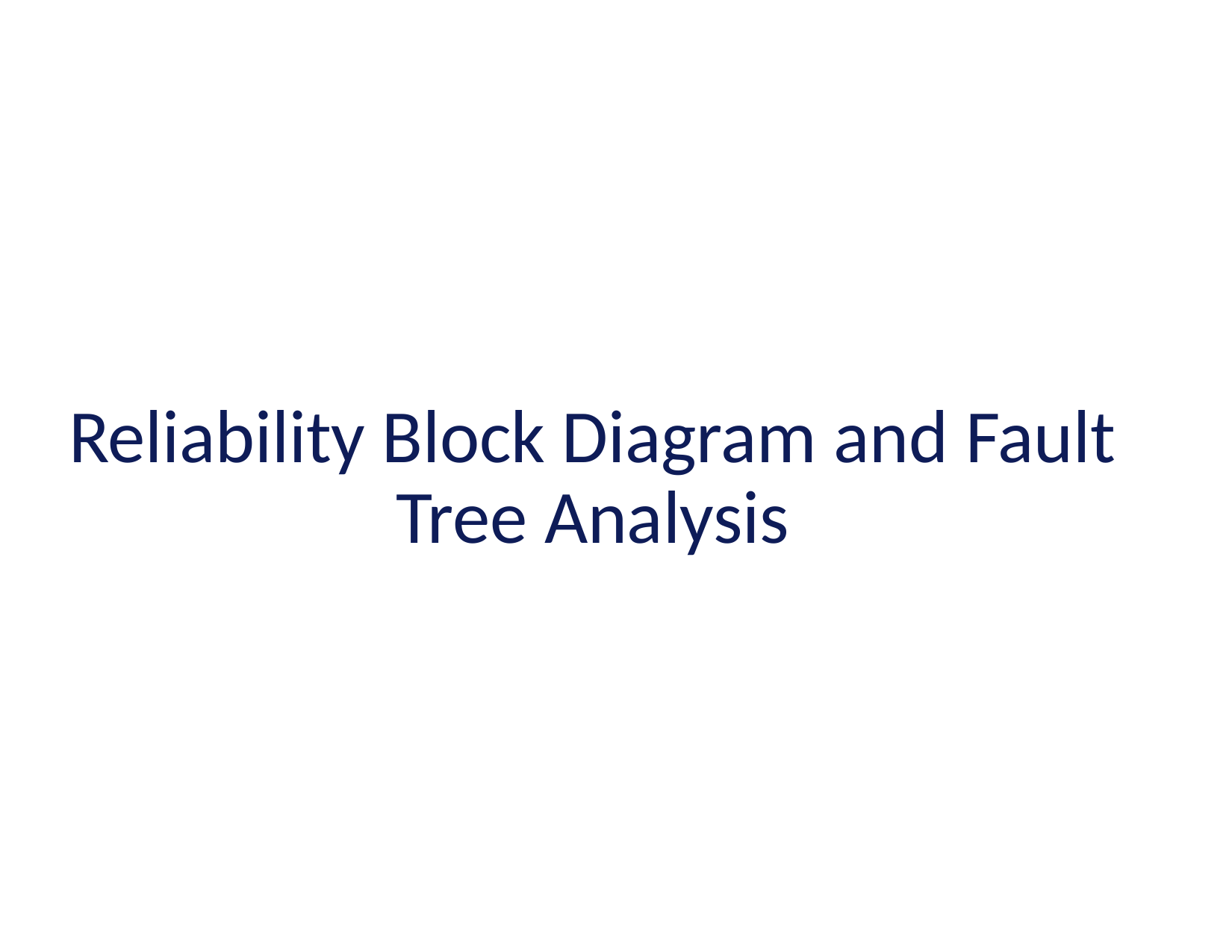

# Reliability Block Diagram and Fault Tree Analysis